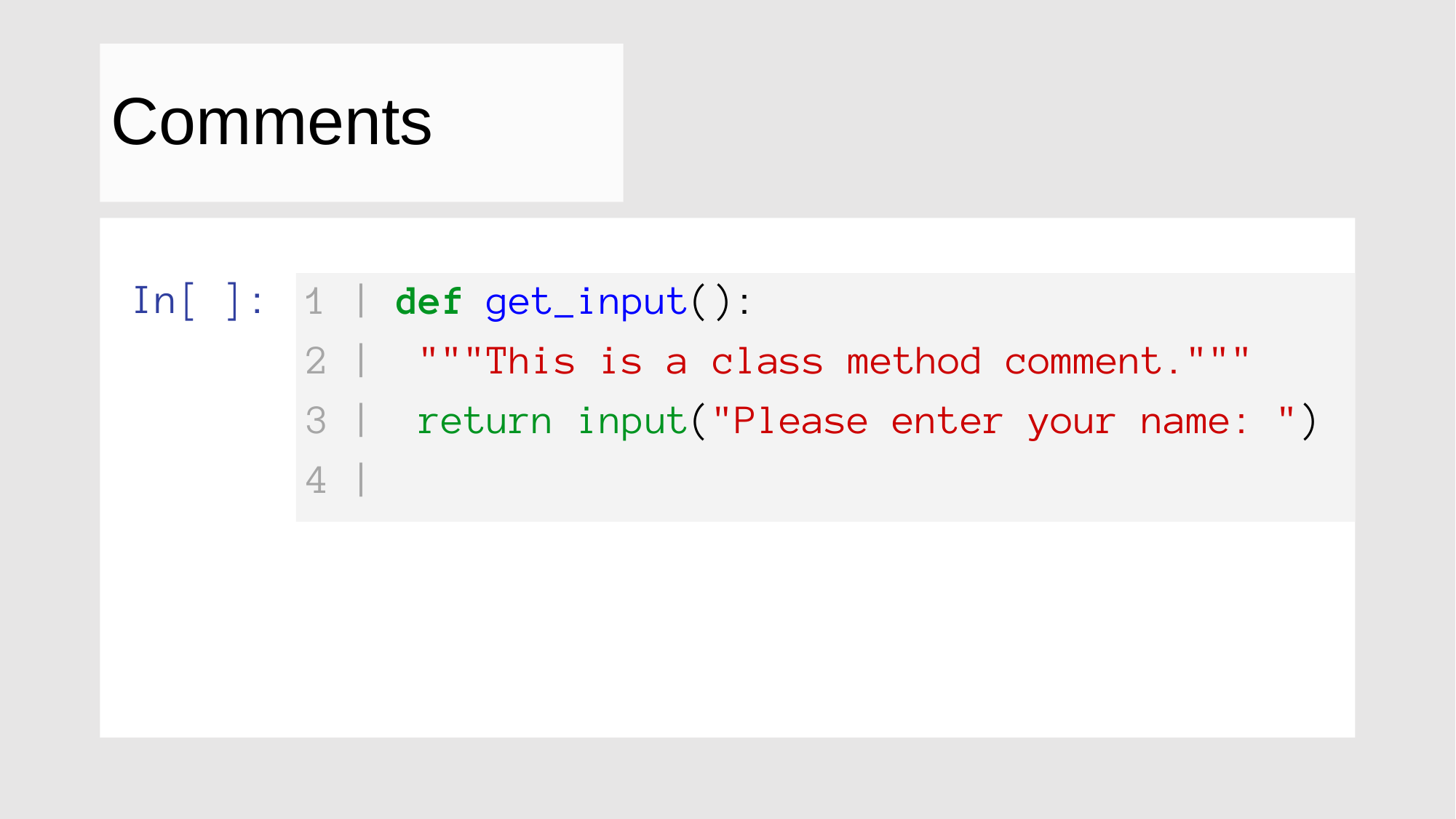

# Comments

In[ ]:
1 | def get_input():
2 |  """This is a class method comment."""
3 |  return input("Please enter your name: ")
4 |